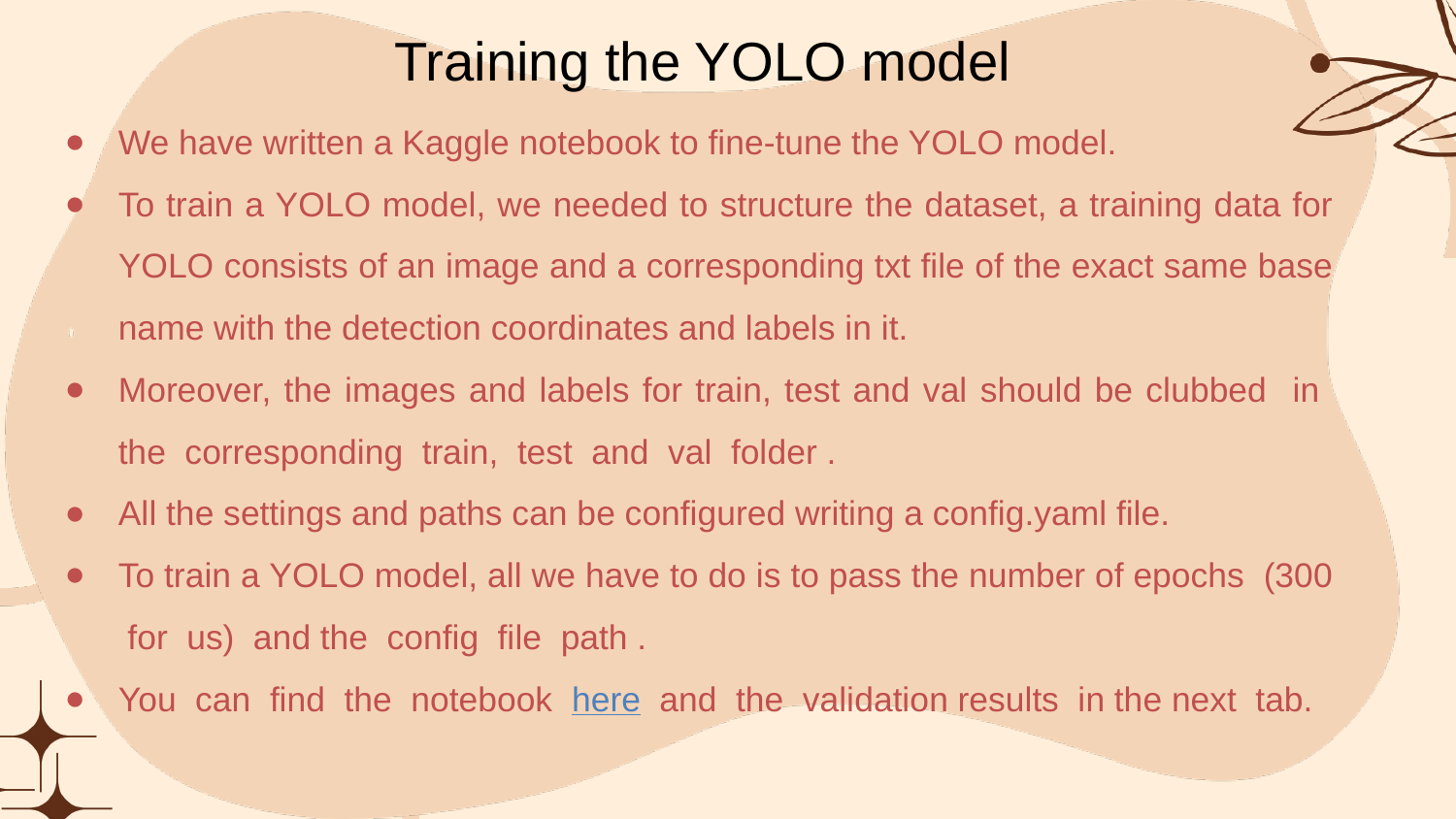

Training the YOLO model
We have written a Kaggle notebook to fine-tune the YOLO model.
To train a YOLO model, we needed to structure the dataset, a training data for YOLO consists of an image and a corresponding txt file of the exact same base name with the detection coordinates and labels in it.
Moreover, the images and labels for train, test and val should be clubbed  in  the  corresponding  train,  test  and  val  folder .
All the settings and paths can be configured writing a config.yaml file.
To train a YOLO model, all we have to do is to pass the number of epochs  (300  for  us)  and the  config  file  path .
You  can  find  the  notebook  here  and  the  validation results  in the next  tab.